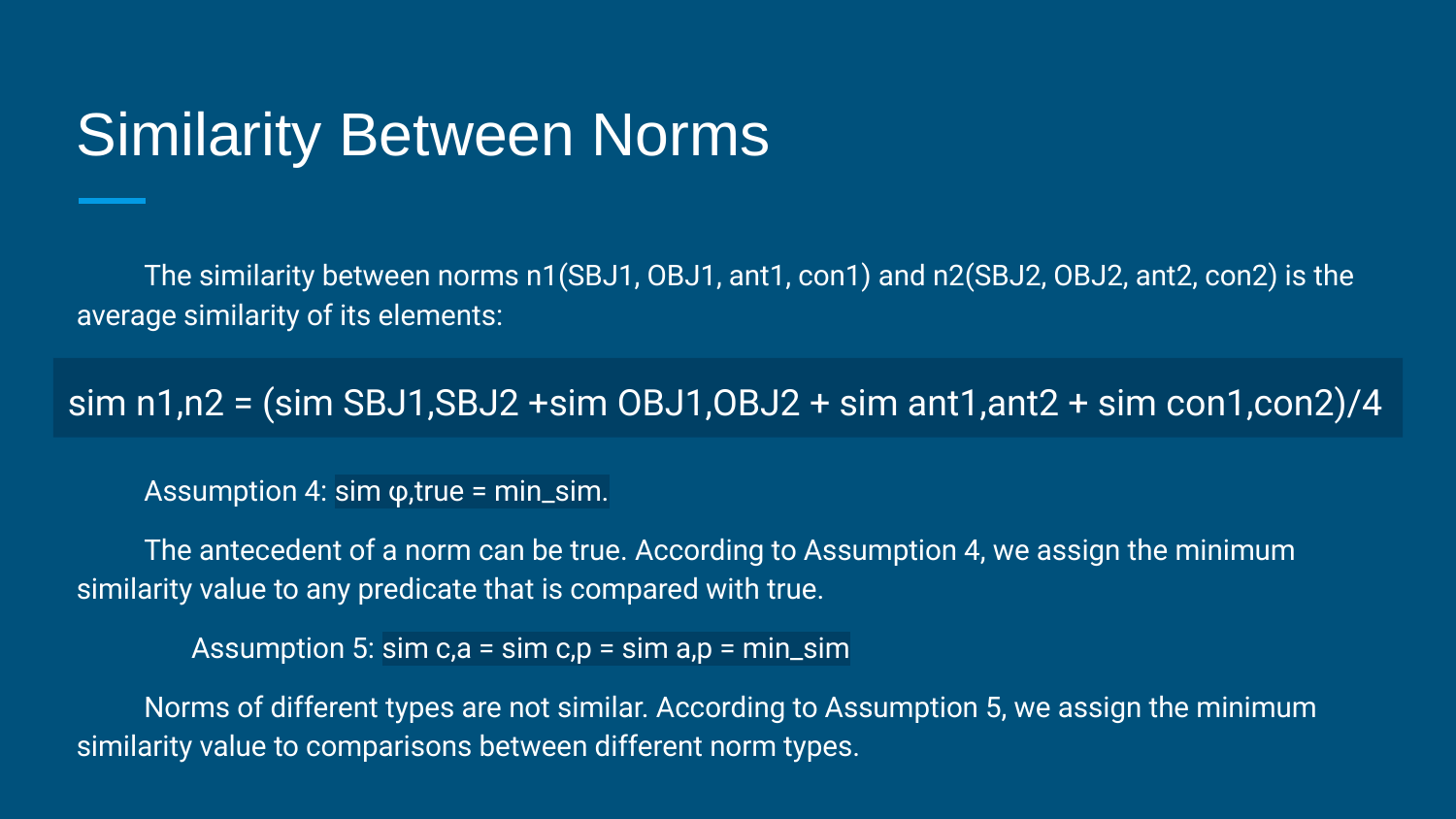

# Similarity Between Norms
The similarity between norms n1(SBJ1, OBJ1, ant1, con1) and n2(SBJ2, OBJ2, ant2, con2) is the average similarity of its elements:

Assumption 4: sim φ,true = min_sim.
The antecedent of a norm can be true. According to Assumption 4, we assign the minimum similarity value to any predicate that is compared with true.
	Assumption 5: sim c,a = sim c,p = sim a,p = min_sim
Norms of different types are not similar. According to Assumption 5, we assign the minimum similarity value to comparisons between different norm types.
sim n1,n2 = (sim SBJ1,SBJ2 +sim OBJ1,OBJ2 + sim ant1,ant2 + sim con1,con2)/4